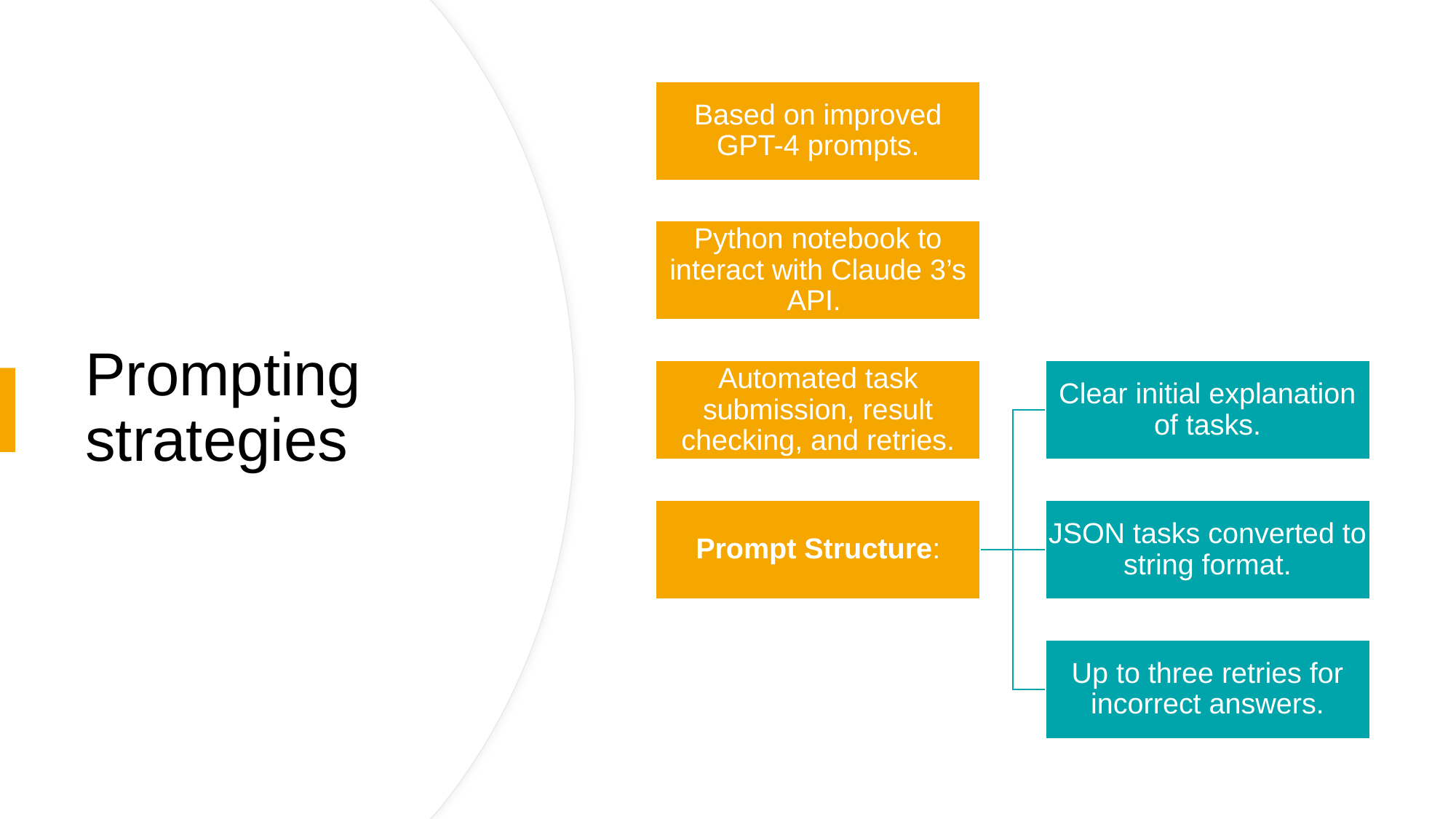

Based on improved GPT-4 prompts.
Python notebook to interact with Claude 3’s API.
Automated task submission, result checking, and retries.
Prompt Structure:
Clear initial explanation of tasks.
JSON tasks converted to string format.
Up to three retries for incorrect answers.
# Prompting strategies